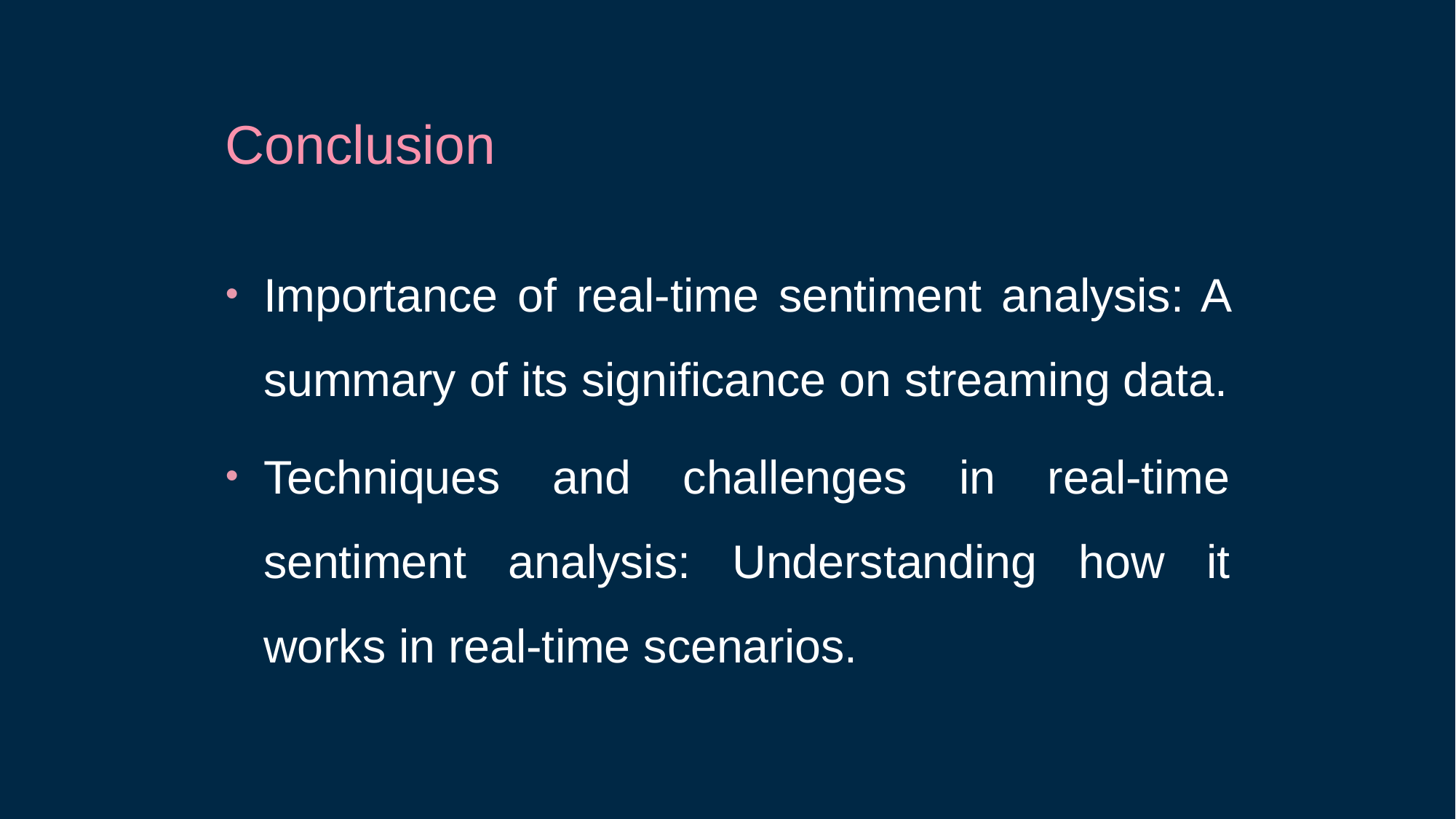

Conclusion
Importance of real-time sentiment analysis: A summary of its significance on streaming data.
Techniques and challenges in real-time sentiment analysis: Understanding how it works in real-time scenarios.